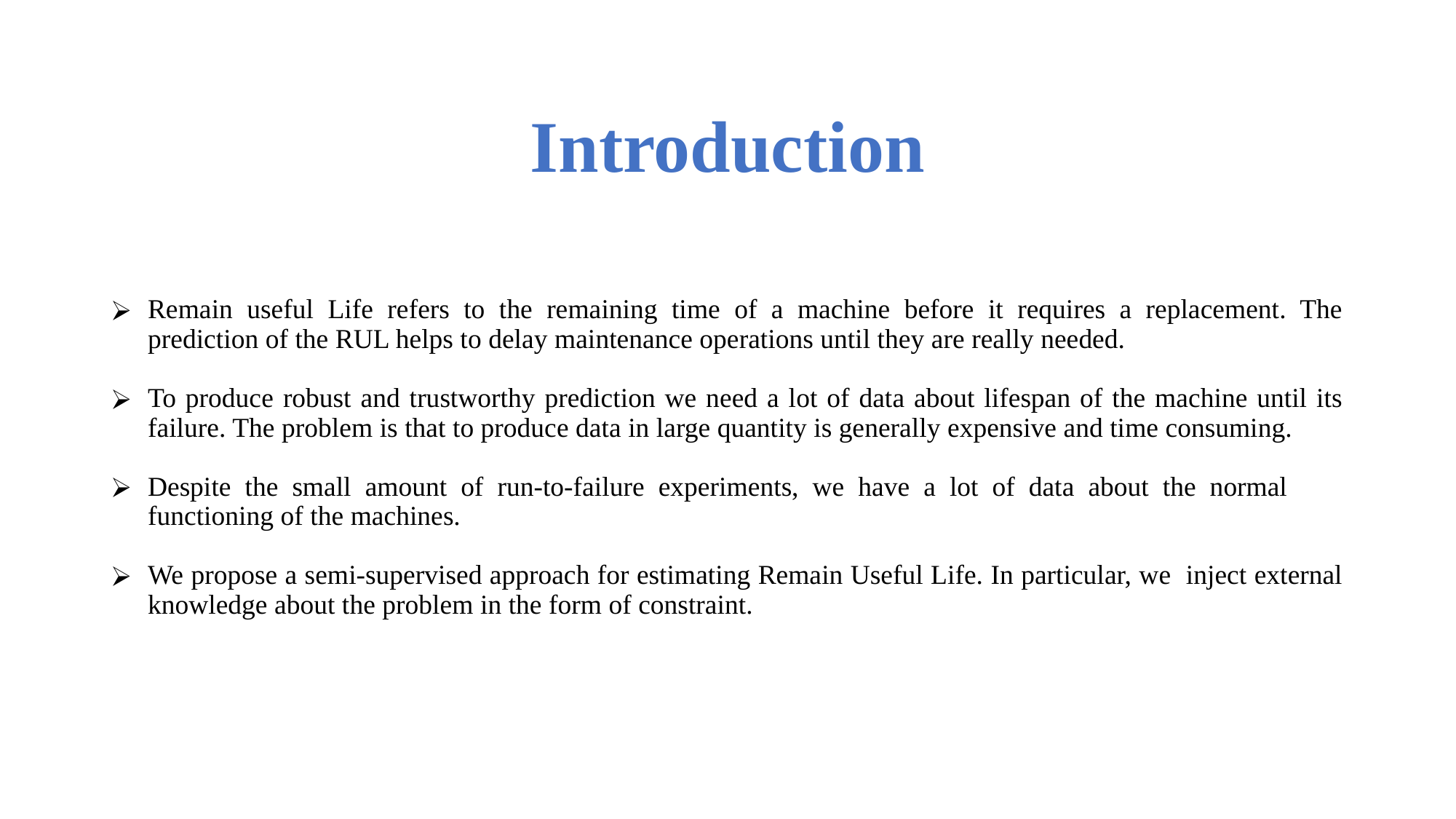

# Introduction

Remain useful Life refers to the remaining time of a machine before it requires a replacement. The prediction of the RUL helps to delay maintenance operations until they are really needed.

To produce robust and trustworthy prediction we need a lot of data about lifespan of the machine until its failure. The problem is that to produce data in large quantity is generally expensive and time consuming.

Despite the small amount of run-to-failure experiments, we have a lot of data about the normal     functioning of the machines.

We propose a semi-supervised approach for estimating Remain Useful Life. In particular, we  inject external knowledge about the problem in the form of constraint.